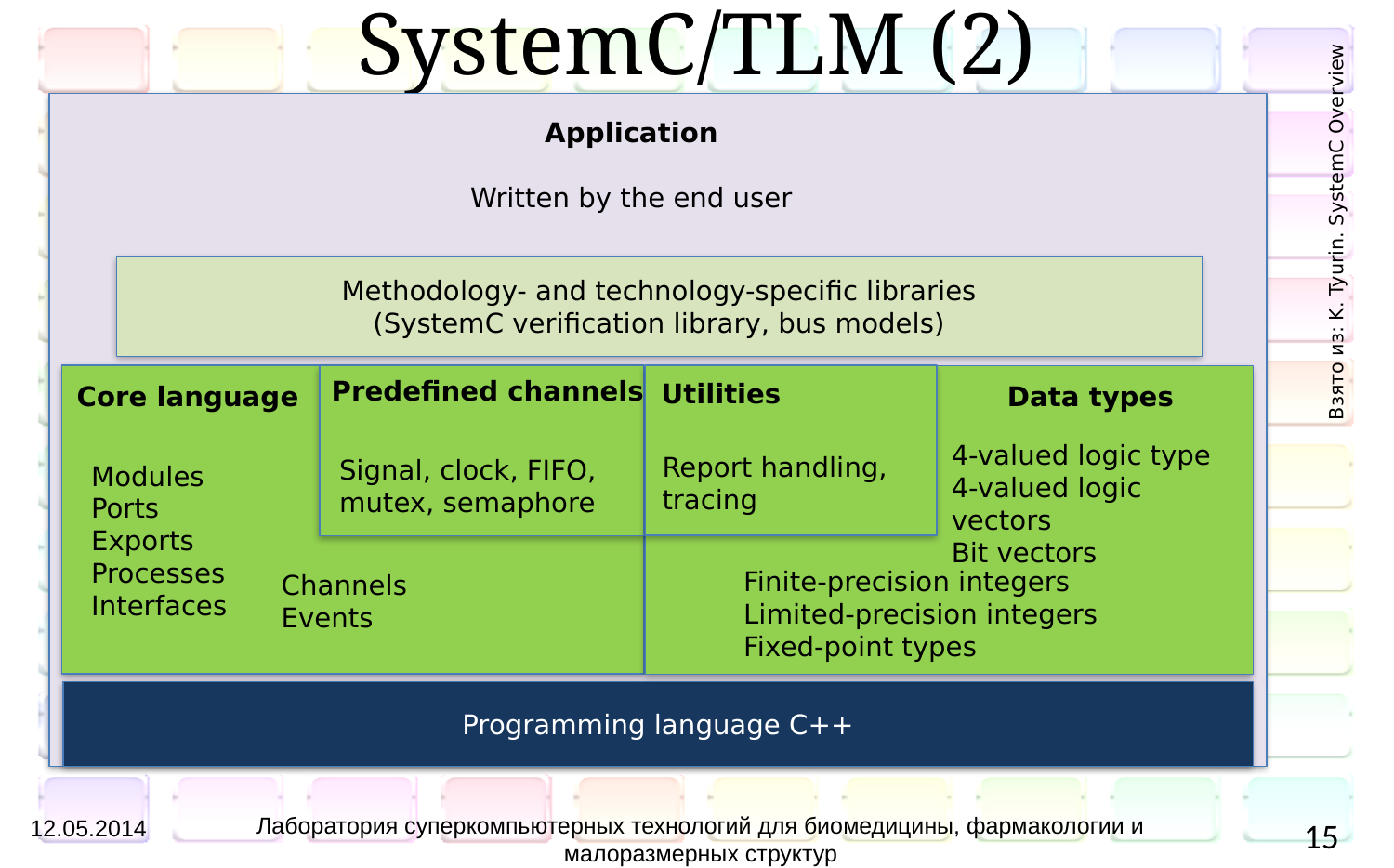

# SystemC/TLM (2)

Application

Written by the end user
Взято из: K. Tyurin. SystemC Overview
Methodology- and technology-specific libraries
(SystemC verification library, bus models)

Predefined channels
Utilities
Core language
Data types
4-valued logic type
4-valued logic vectors
Bit vectors
Report handling, tracing
Signal, clock, FIFO,
mutex, semaphore
Modules
Ports
Exports
Processes
Interfaces
Finite-precision integers
Limited-precision integers
Fixed-point types
Channels
Events
Programming language C++
Лаборатория суперкомпьютерных технологий для биомедицины, фармакологии и малоразмерных структур
12.05.2014
15